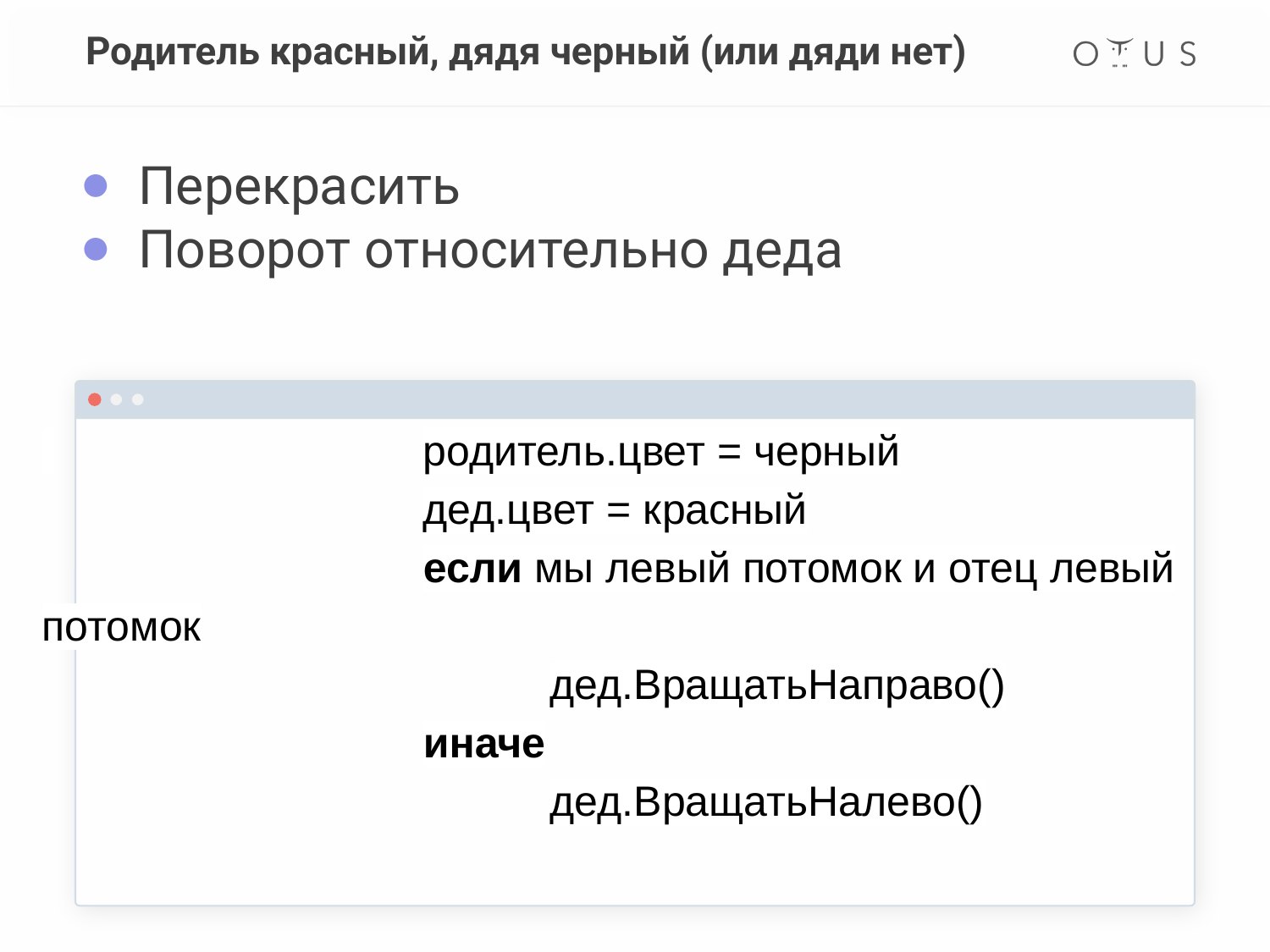

# Родитель красный, дядя черный (или дяди нет)
Перекрасить
Поворот относительно деда

 			родитель.цвет = черный
			дед.цвет = красный
			если мы левый потомок и отец левый потомок
				дед.ВращатьНаправо()
			иначе
				дед.ВращатьНалево()